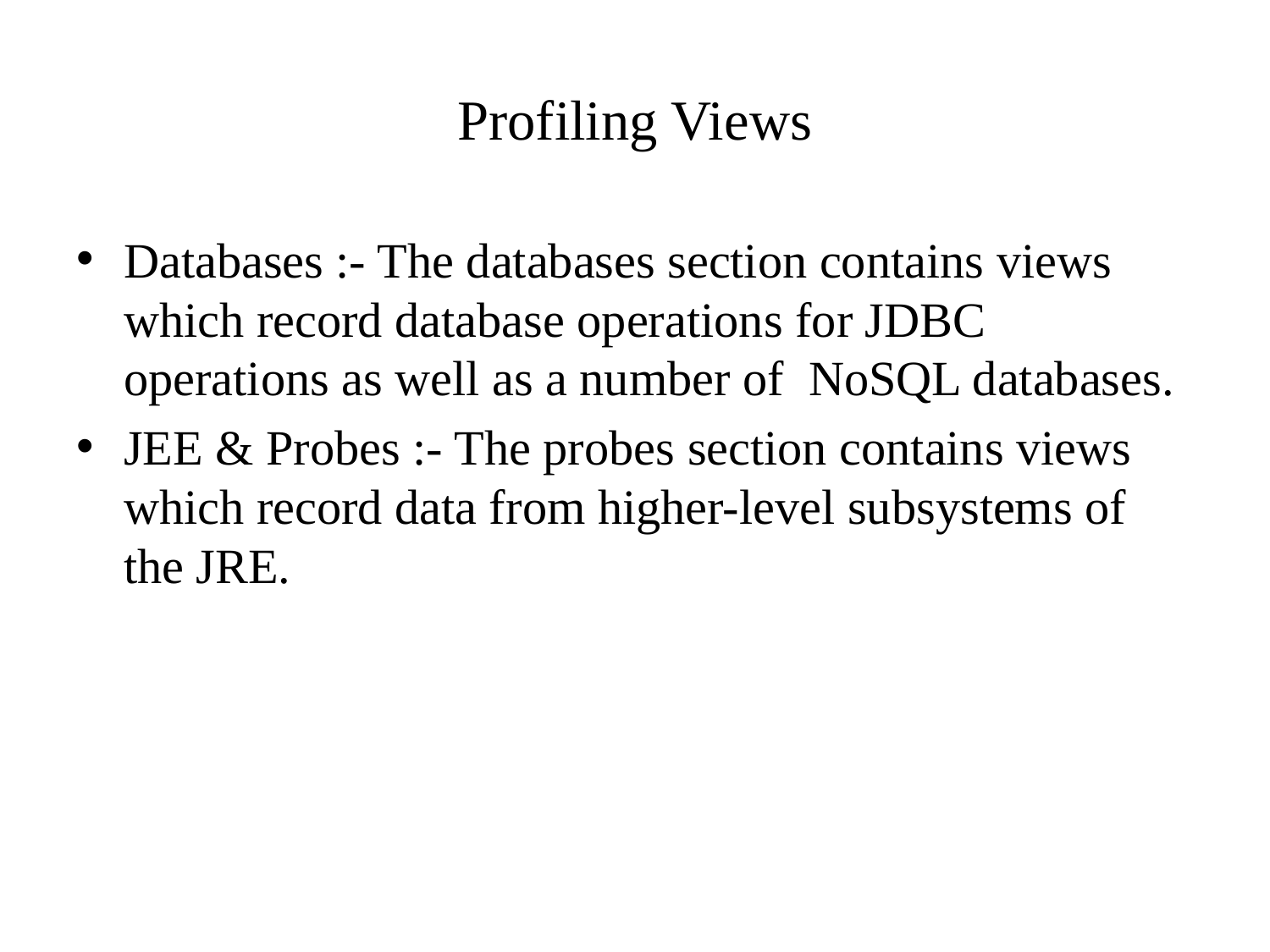

# Profiling Views
Databases :- The databases section contains views which record database operations for JDBC operations as well as a number of  NoSQL databases.
JEE & Probes :- The probes section contains views which record data from higher-level subsystems of the JRE.